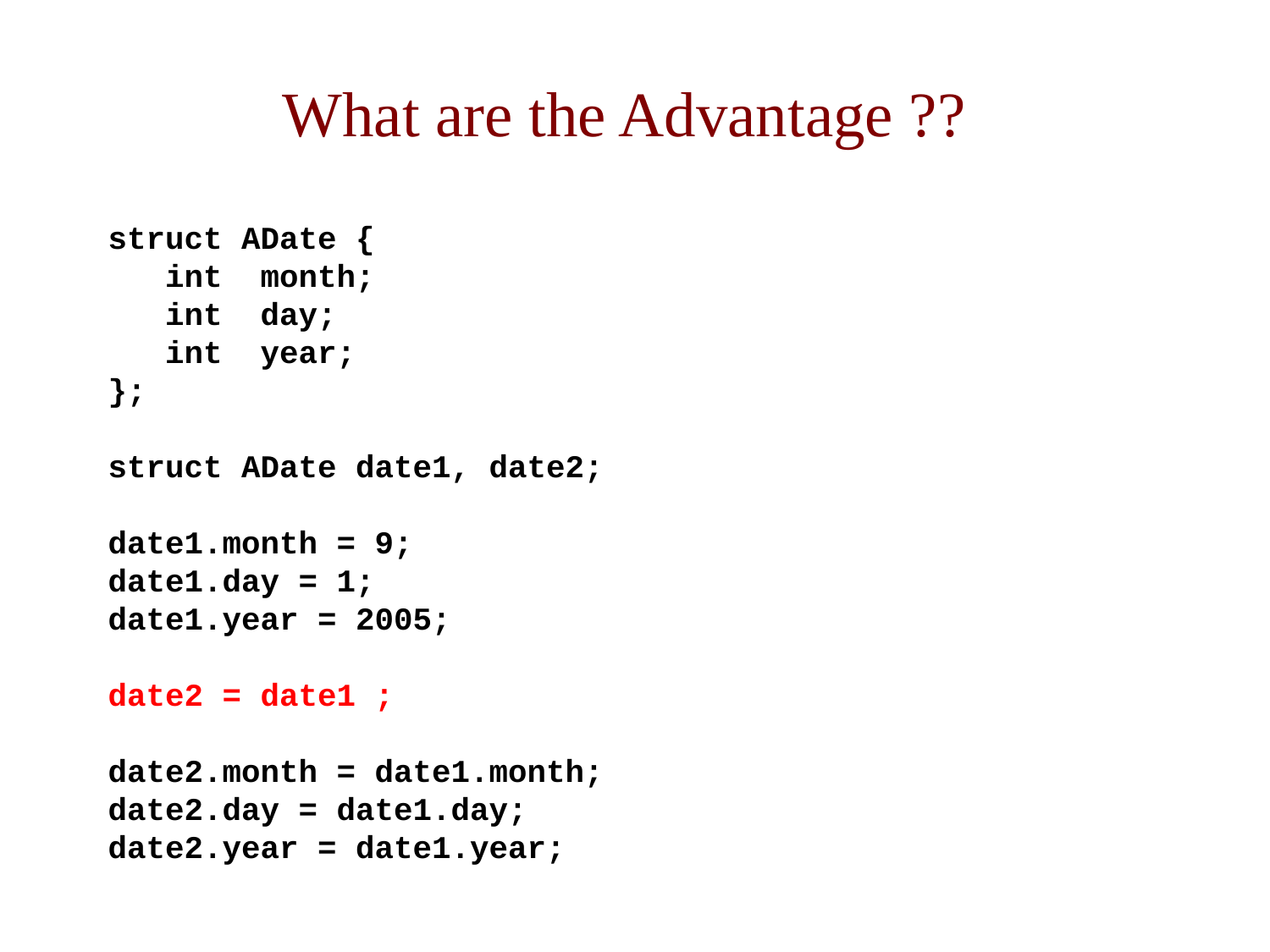

# What are the Advantage ??
struct ADate {
   int  month;
   int  day;
   int  year;
};

struct ADate date1, date2;

date1.month = 9;
date1.day = 1;
date1.year = 2005;

date2 = date1 ;

date2.month = date1.month;
date2.day = date1.day;
date2.year = date1.year;